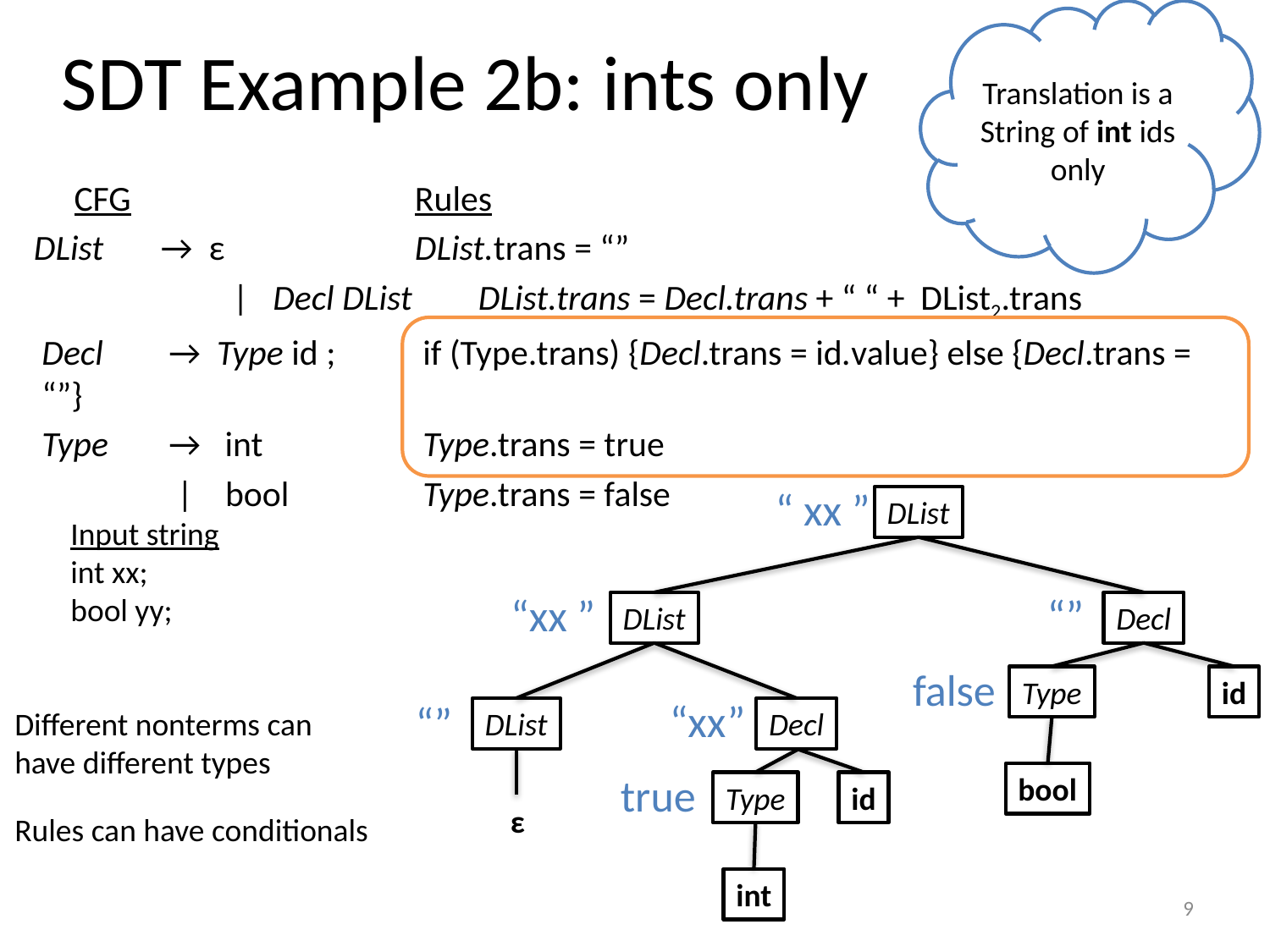

# SDT Example 2b: ints only
Translation is a String of int ids
only
     CFG			Rules
DList 	→  ε		DList.trans = “”
   	 |   Decl DList	DList.trans = Decl.trans + “ “ +  DList2.trans
Decl	→  Type id ;	if (Type.trans) {Decl.trans = id.value} else {Decl.trans = “”}
Type	→   int		Type.trans = true
	 |    bool	 	Type.trans = false

“ xx ”
DList
Input string
int xx;
bool yy;
“xx ”
“”
DList
Decl
false
Type
id
“xx”
“”
Different nonterms can
have different types
DList
Decl
true
bool
Type
id
ε
Rules can have conditionals
int
9